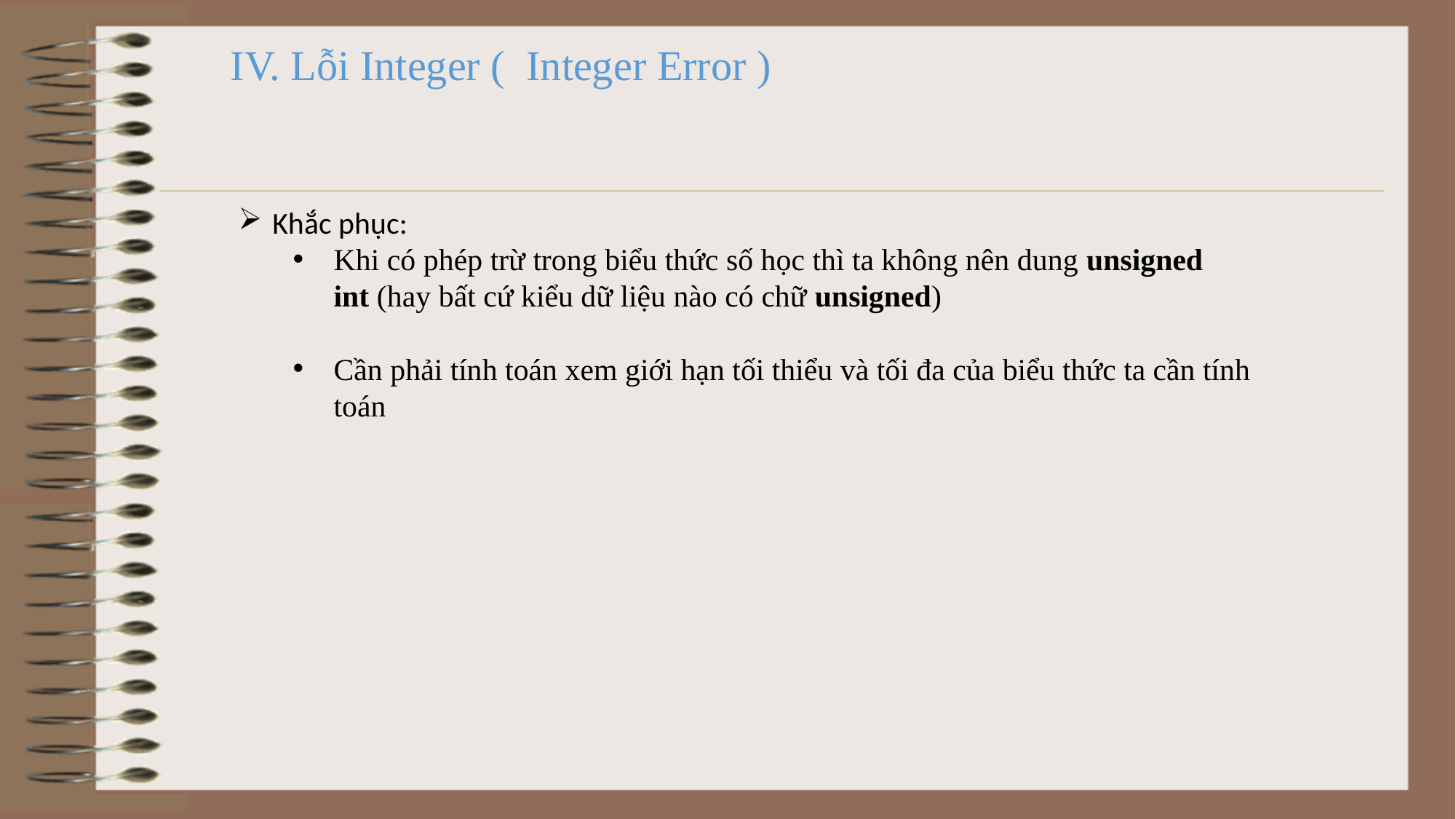

IV. Lỗi Integer (  Integer Error )
Khắc phục:
Khi có phép trừ trong biểu thức số học thì ta không nên dung unsigned int (hay bất cứ kiểu dữ liệu nào có chữ unsigned)

Cần phải tính toán xem giới hạn tối thiểu và tối đa của biểu thức ta cần tính toán